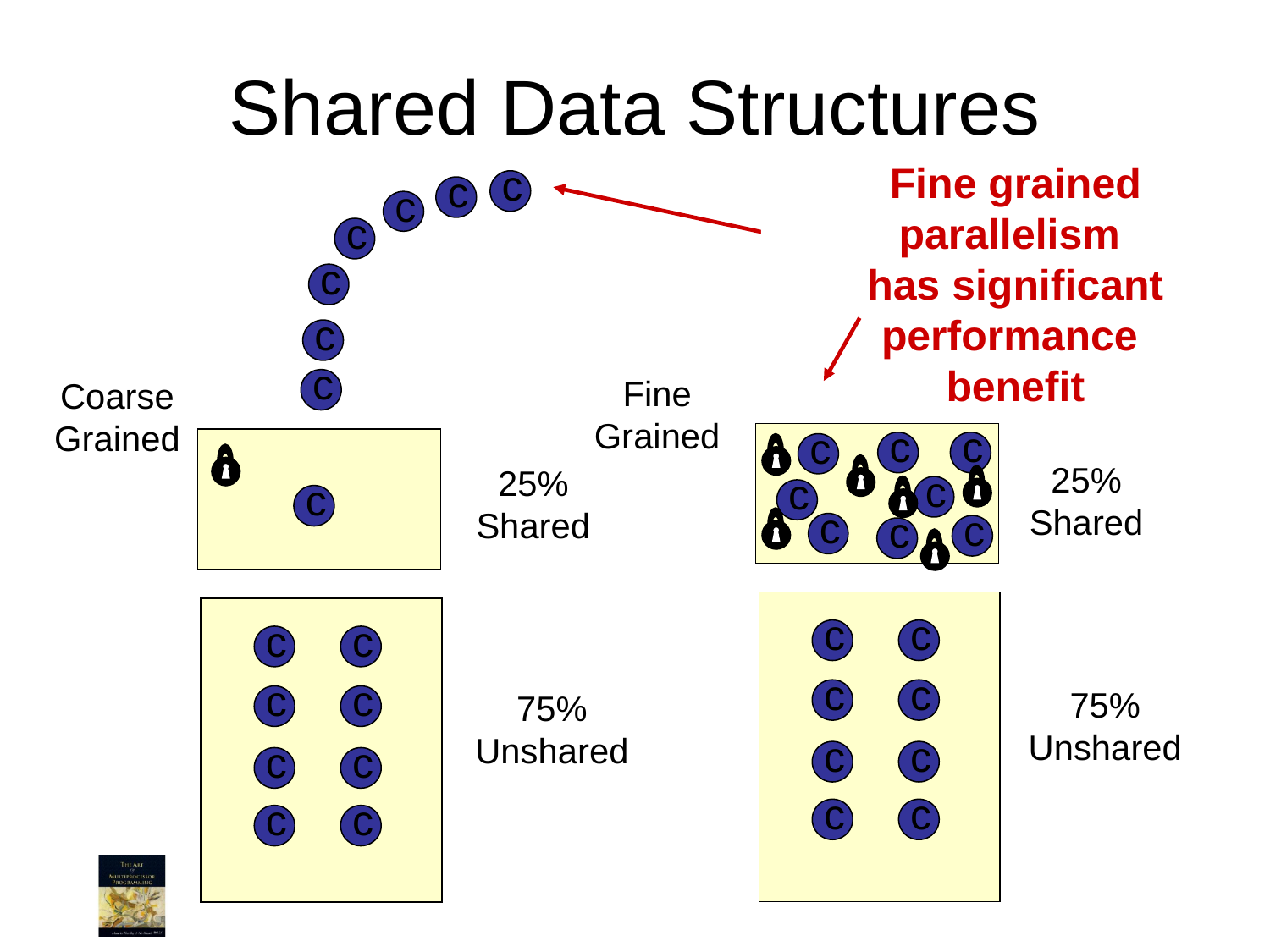

# Shared Data Structures
Fine grained parallelism
has significant performance
benefit

c

c

c

c

c

c

c

The reason
we get
only 2.9 speedup
Fine
Grained
Coarse
Grained
c

c

c

c

c

c

c

c

25%
Shared
25%
Shared

c

c

c

c

c

c

c

c

c

c

c

c

c

c

c

c

c

75%
Unshared
75%
Unshared